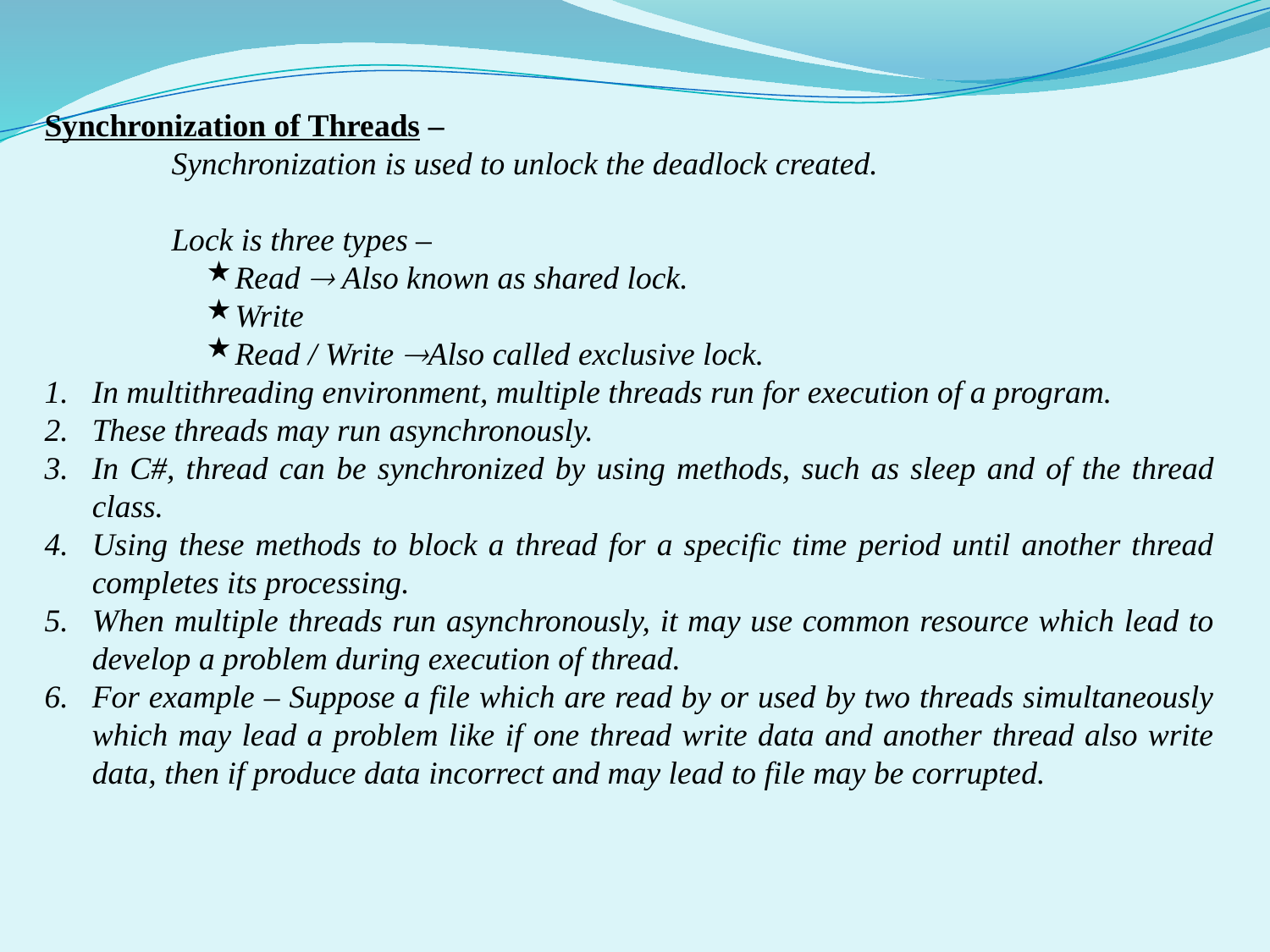

Synchronization of Threads –
	Synchronization is used to unlock the deadlock created.

	Lock is three types –
Read → Also known as shared lock.
Write
Read / Write →Also called exclusive lock.
In multithreading environment, multiple threads run for execution of a program.
These threads may run asynchronously.
In C#, thread can be synchronized by using methods, such as sleep and of the thread class.
Using these methods to block a thread for a specific time period until another thread completes its processing.
When multiple threads run asynchronously, it may use common resource which lead to develop a problem during execution of thread.
For example – Suppose a file which are read by or used by two threads simultaneously which may lead a problem like if one thread write data and another thread also write data, then if produce data incorrect and may lead to file may be corrupted.